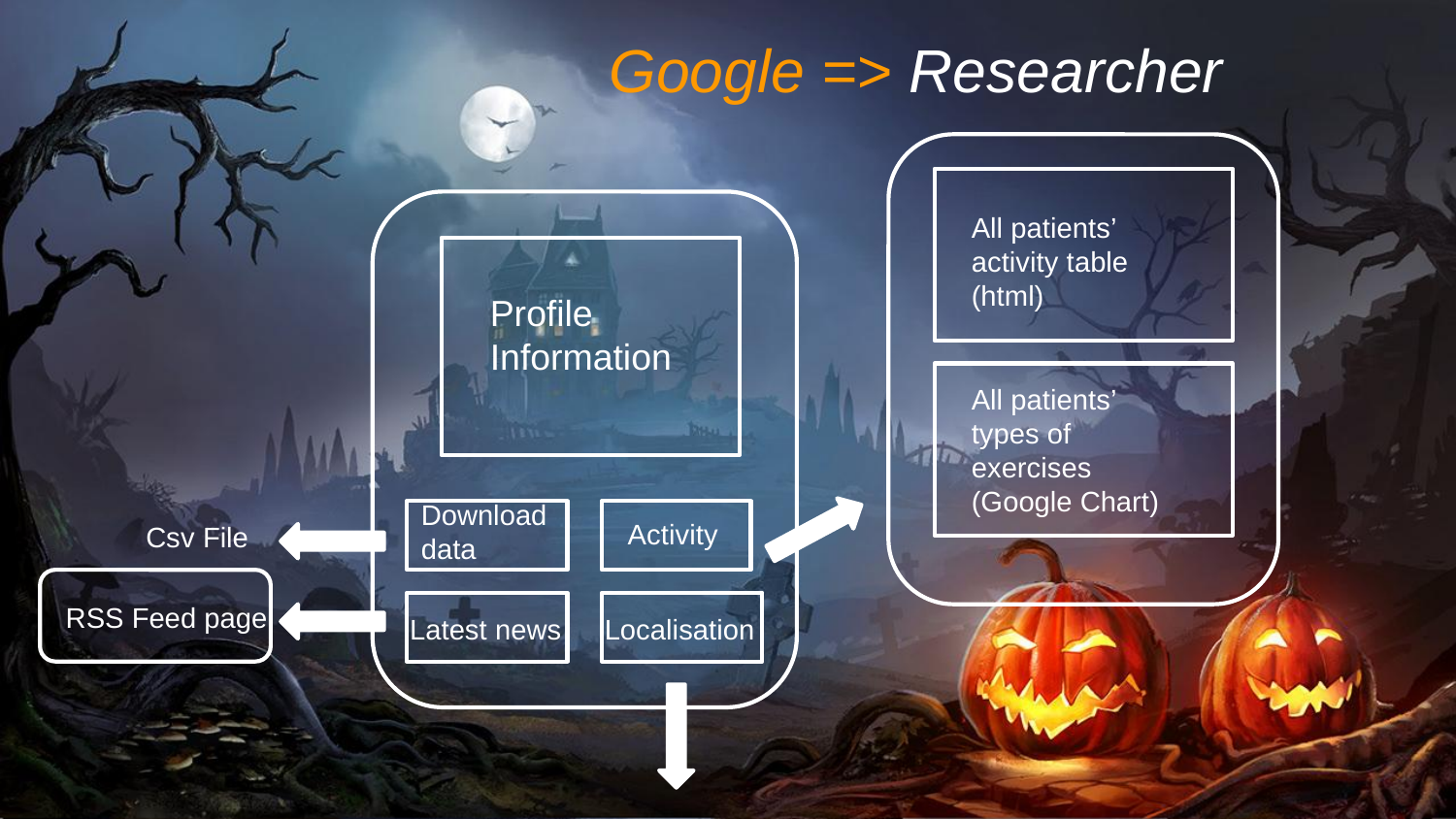

Google => Researcher

All patients’ activity table (html)

Profile Information

All patients’ types of exercises (Google Chart)
Download data

Activity

Csv File

RSS Feed page

Latest news
Localisation